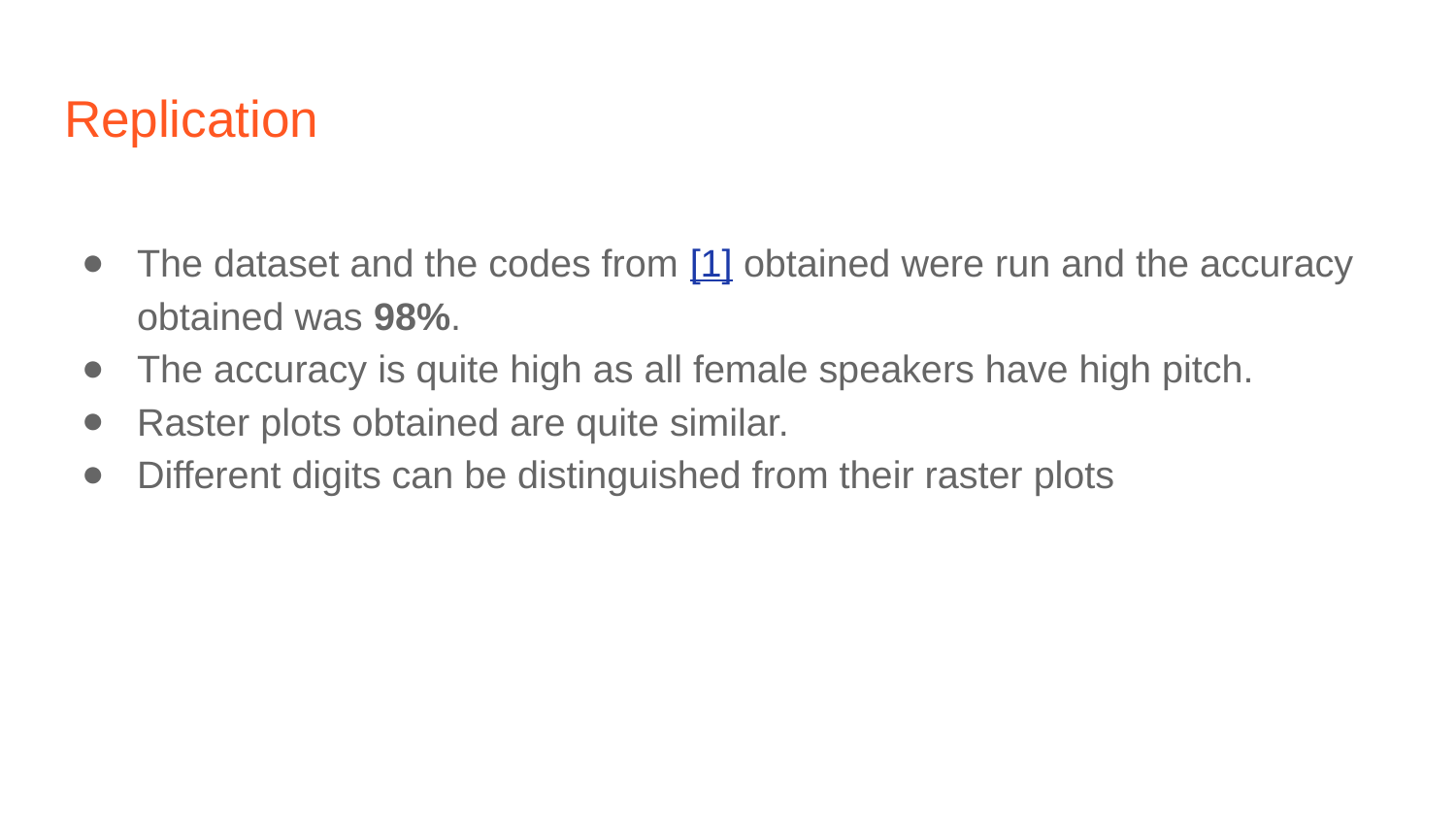

# Replication
The dataset and the codes from [1] obtained were run and the accuracy obtained was 98%.
The accuracy is quite high as all female speakers have high pitch.
Raster plots obtained are quite similar.
Different digits can be distinguished from their raster plots